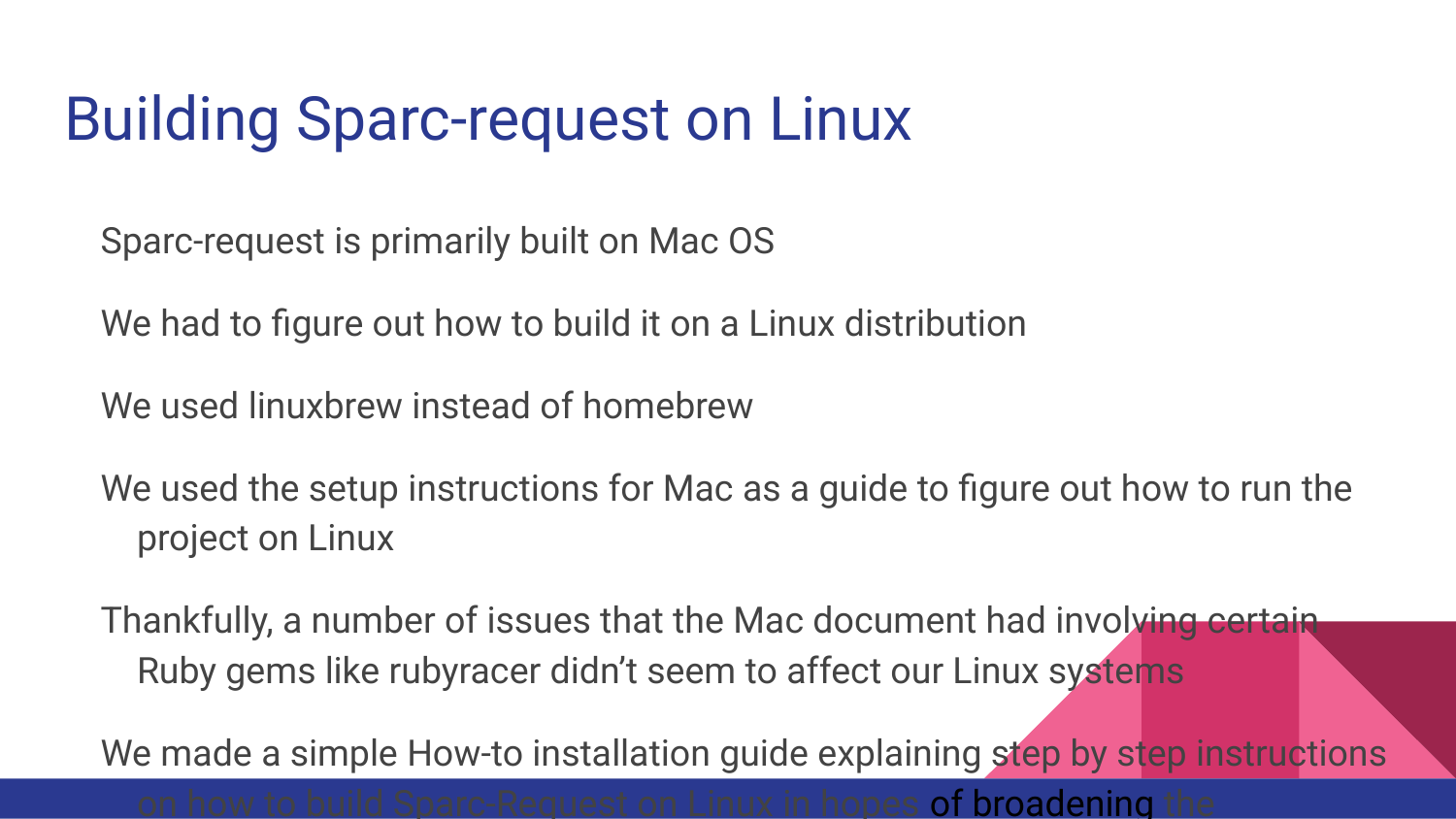

# Building Sparc-request on Linux
Sparc-request is primarily built on Mac OS
We had to figure out how to build it on a Linux distribution
We used linuxbrew instead of homebrew
We used the setup instructions for Mac as a guide to figure out how to run the project on Linux
Thankfully, a number of issues that the Mac document had involving certain Ruby gems like rubyracer didn’t seem to affect our Linux systems
We made a simple How-to installation guide explaining step by step instructions on how to build Sparc-Request on Linux in hopes of broadening the community